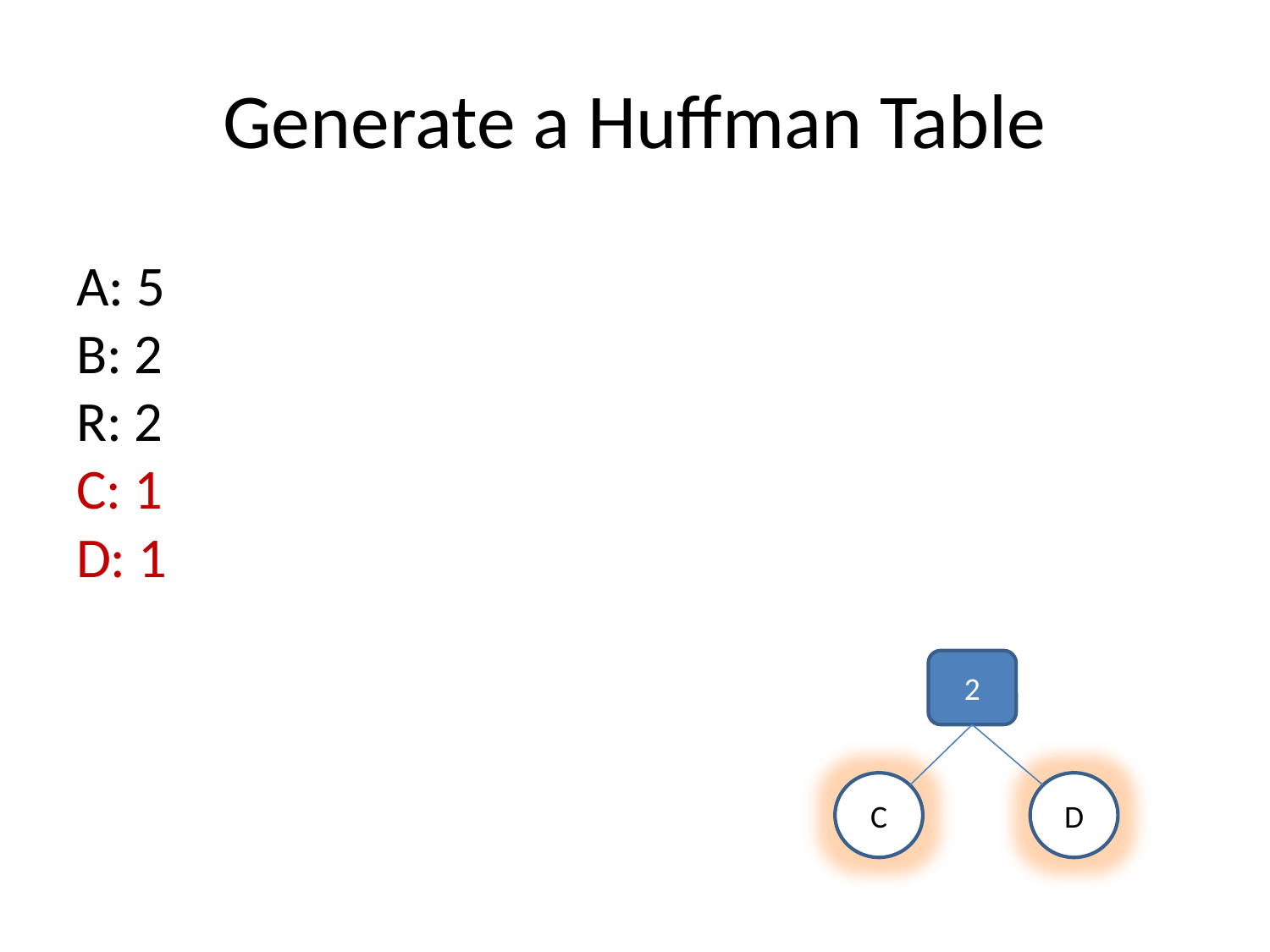

# Generate a Huffman Table
A: 5
B: 2
R: 2
C: 1
D: 1

2
C
D